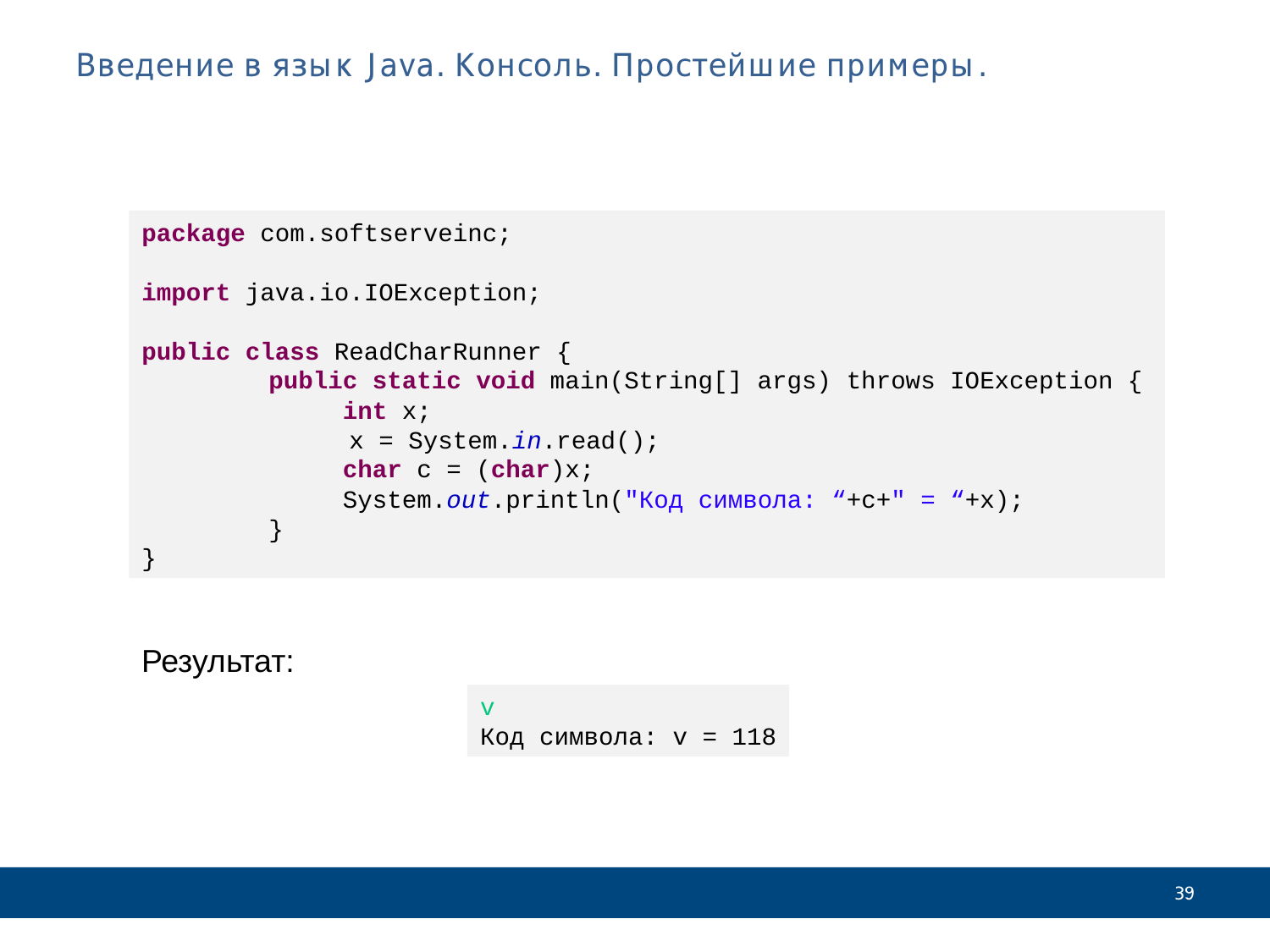

# Введение в язык Java. Консоль. Простейшие примеры.
package com.softserveinc;

import java.io.IOException;

public class ReadCharRunner {
	public static void main(String[] args) throws IOException {
	     int x;
              x = System.in.read();
	     char c = (char)x;
	     System.out.println("Код символа: “+c+" = “+x);
	}
}
Результат:
v
Код символа: v = 118
39